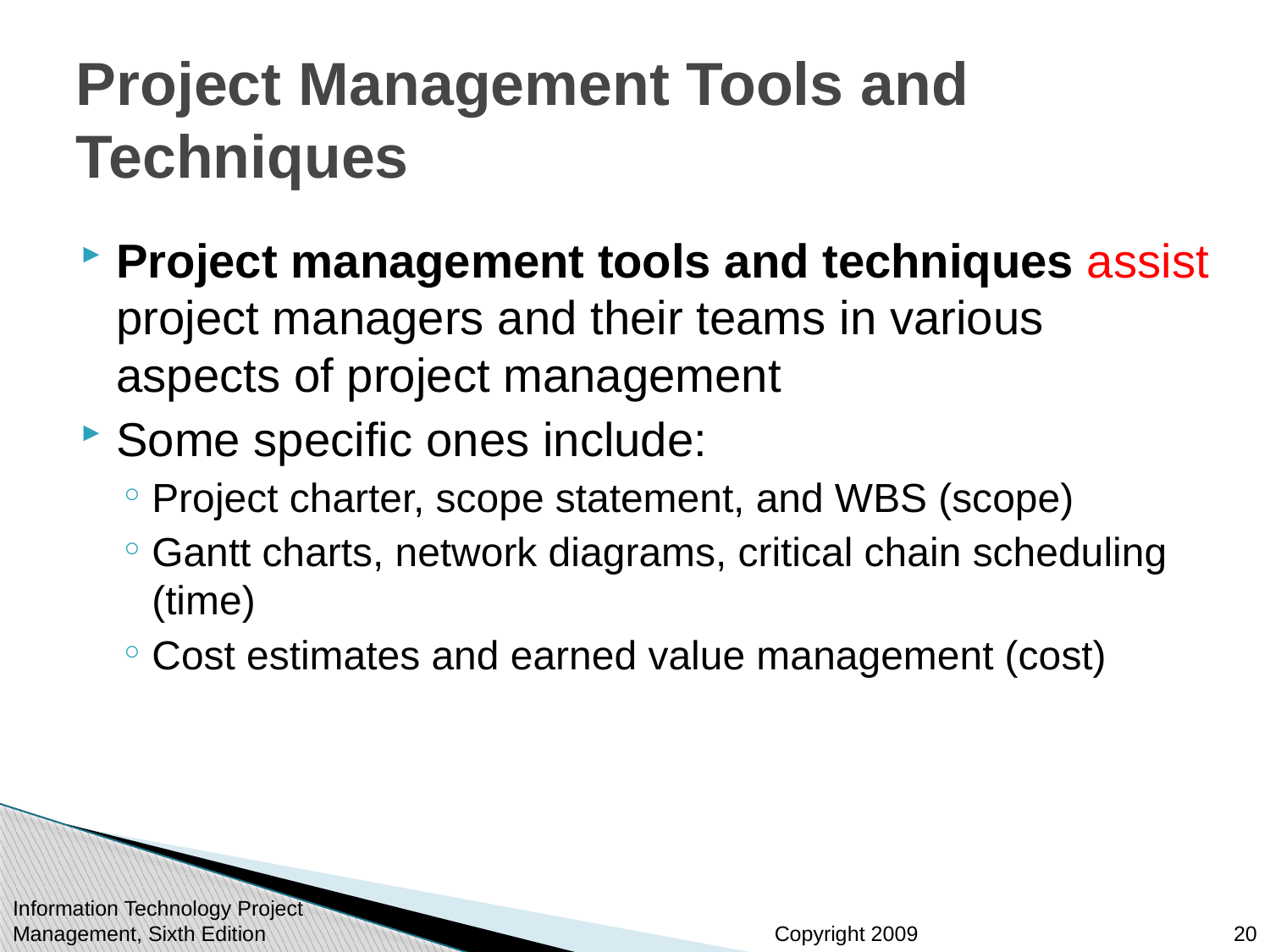

# Project Management Tools and Techniques
Project management tools and techniques assist project managers and their teams in various aspects of project management
Some specific ones include:
Project charter, scope statement, and WBS (scope)
Gantt charts, network diagrams, critical chain scheduling (time)
Cost estimates and earned value management (cost)

Information Technology Project Management, Sixth Edition
20